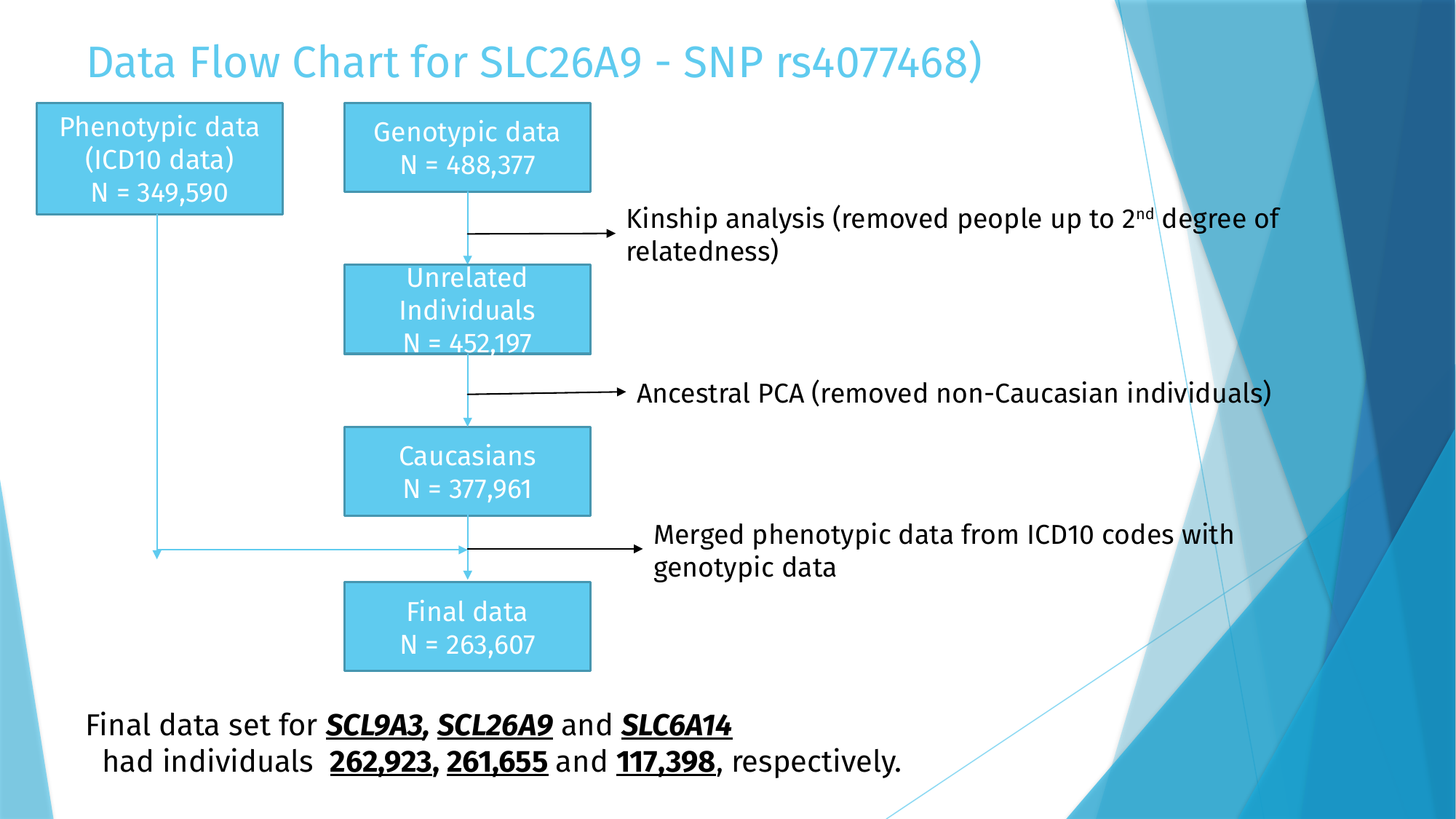

Data Flow Chart for SLC26A9 - SNP rs4077468)
Phenotypic data
(ICD10 data)
N = 349,590
Genotypic data
N = 488,377
Kinship analysis (removed people up to 2nd degree of relatedness)
Unrelated Individuals
N = 452,197
Ancestral PCA (removed non-Caucasian individuals)
Caucasians
N = 377,961
Merged phenotypic data from ICD10 codes with genotypic data
Final data
N = 263,607
Final data set for SCL9A3, SCL26A9 and SLC6A14
  had individuals  262,923, 261,655 and 117,398, respectively.